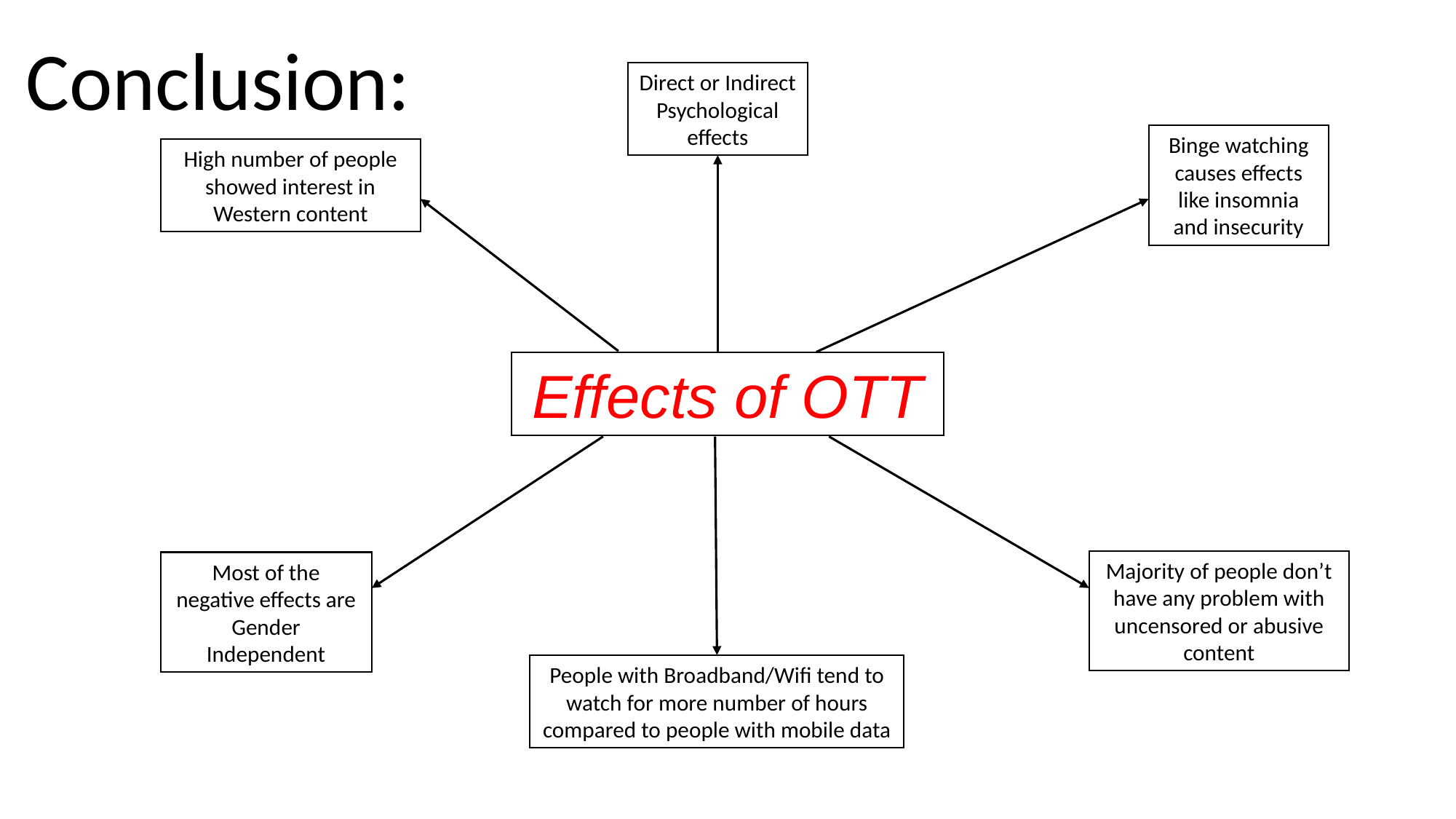

Conclusion:
Direct or Indirect Psychological effects
Binge watching causes effects like insomnia and insecurity
High number of people showed interest in Western content
Effects of OTT
Majority of people don’t have any problem with uncensored or abusive content
Most of the negative effects are Gender Independent
People with Broadband/Wifi tend to watch for more number of hours compared to people with mobile data